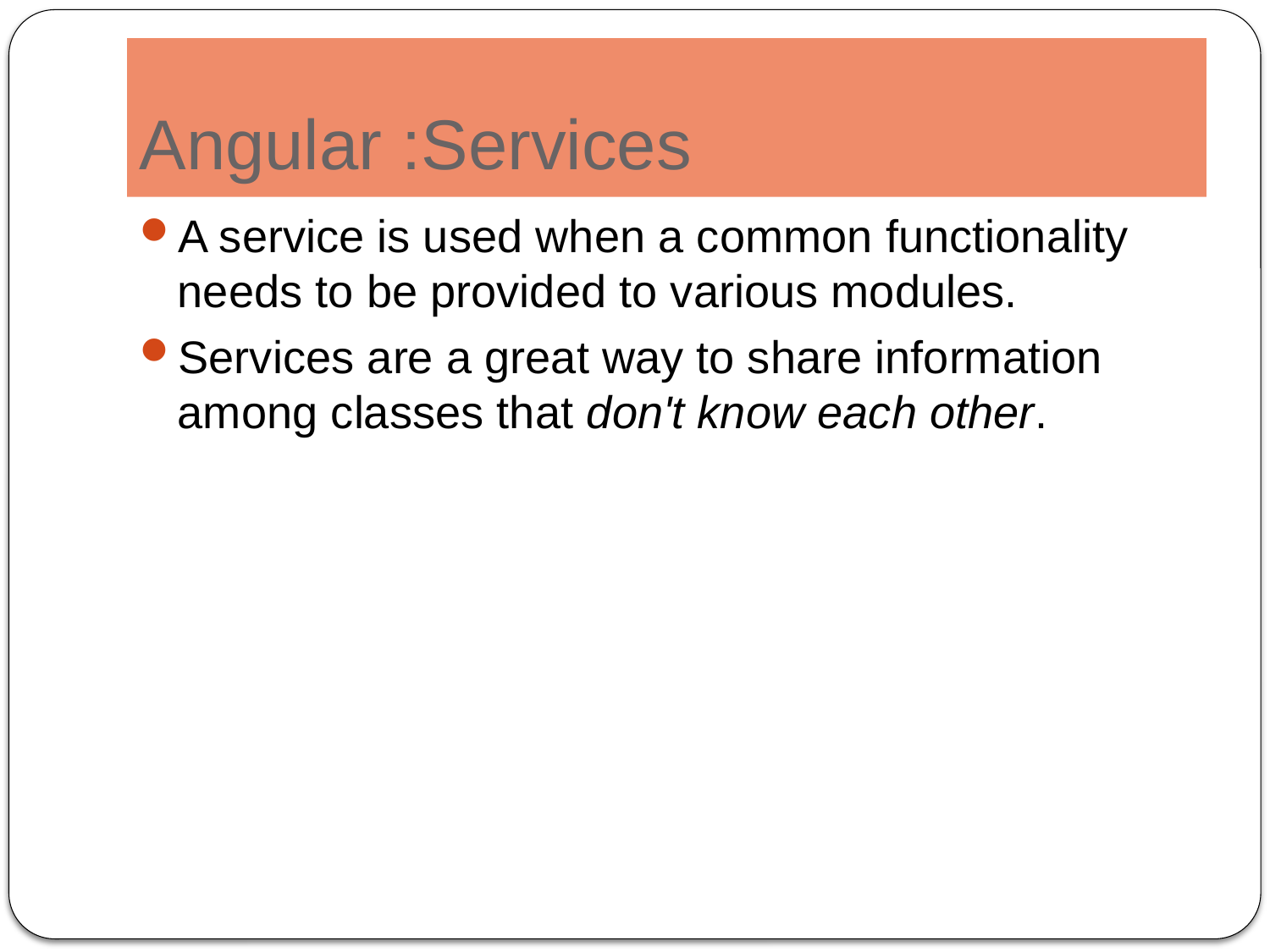

# Angular :Services
A service is used when a common functionality needs to be provided to various modules.
Services are a great way to share information among classes that don't know each other.